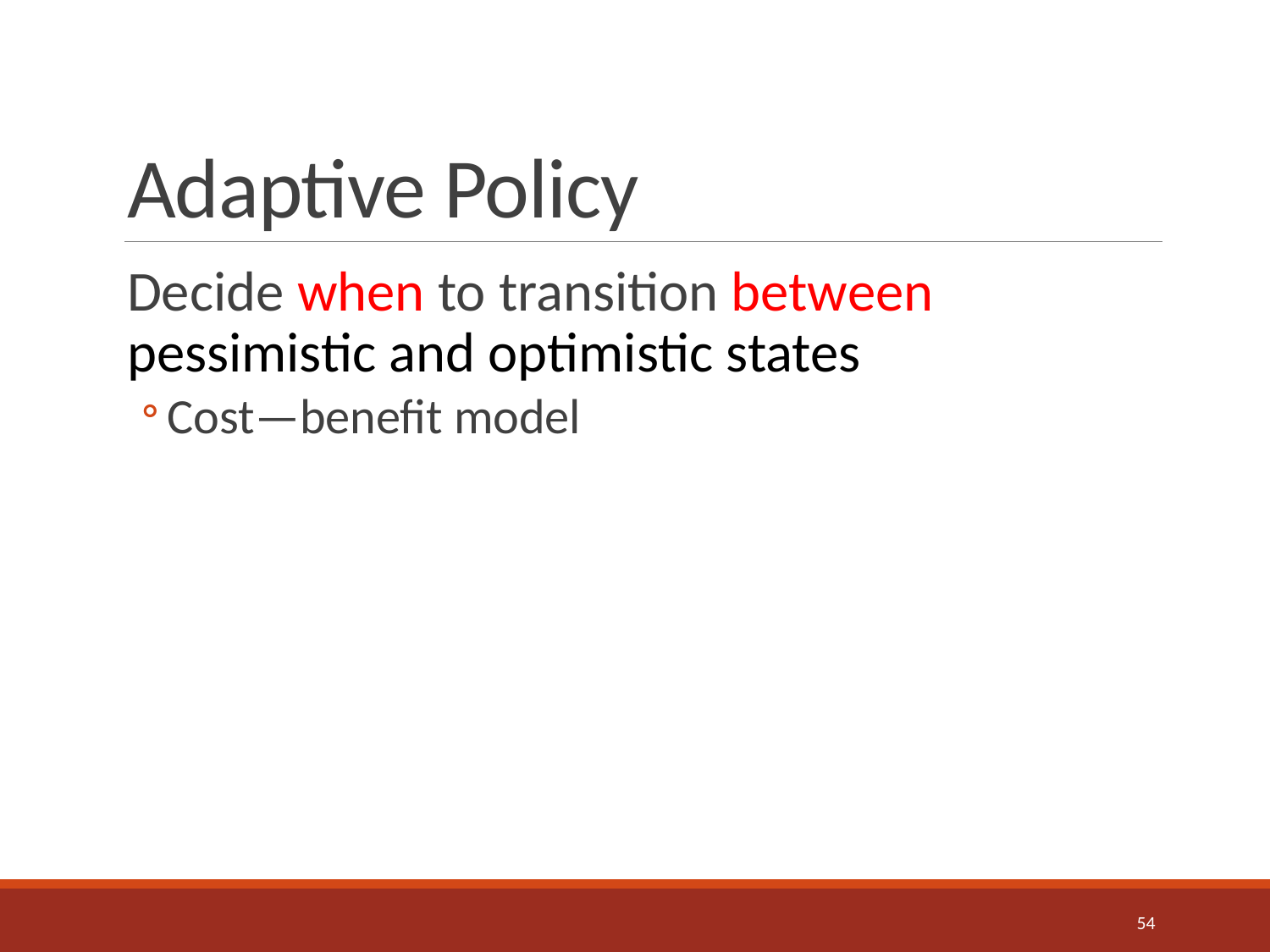

# Adaptive Policy
Decide when to transition between pessimistic and optimistic states
Cost—benefit model

54